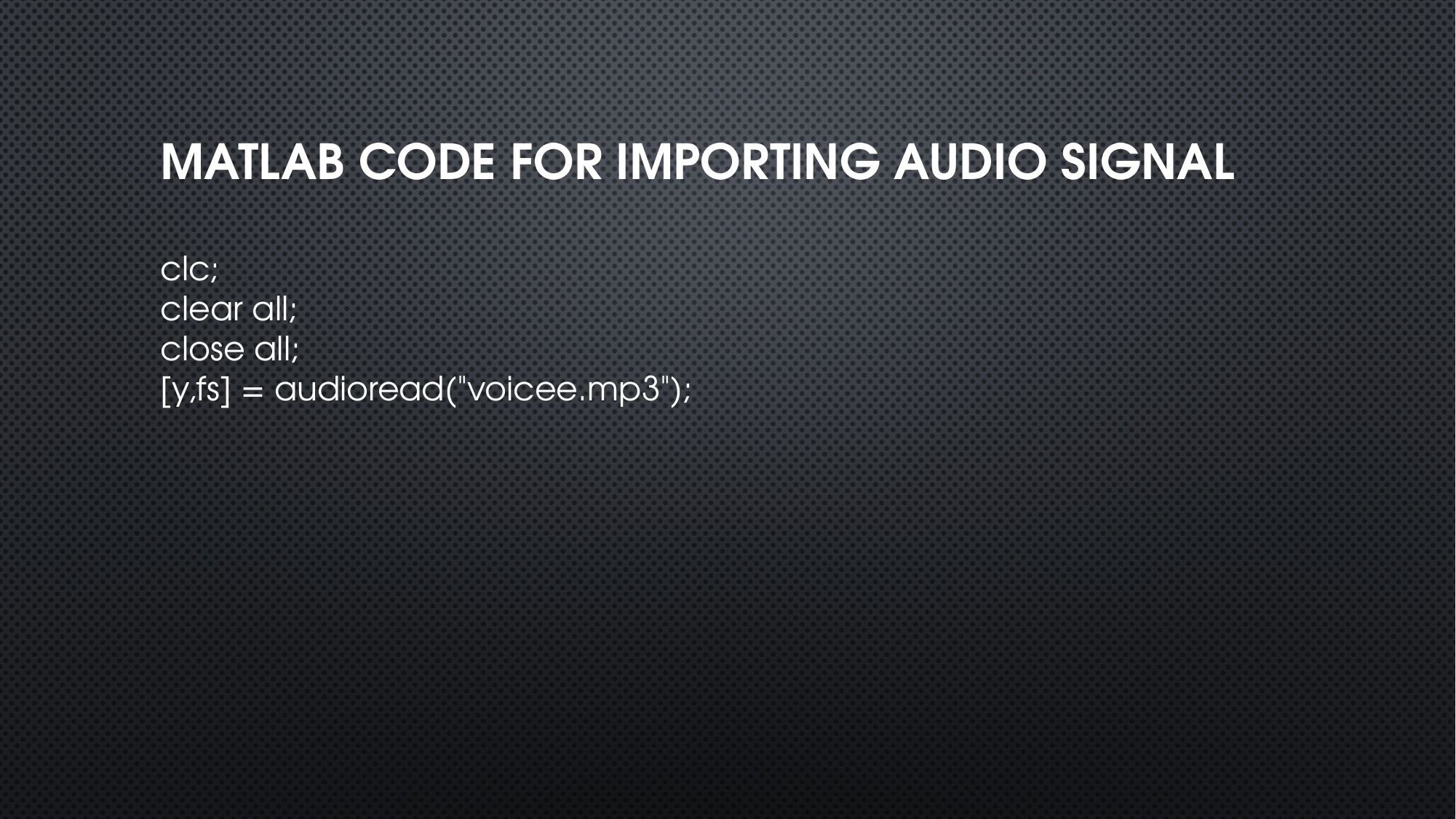

# MATLAB Code for importing audio signal clc; clear all; close all; [y,fs] = audioread("voicee.mp3");